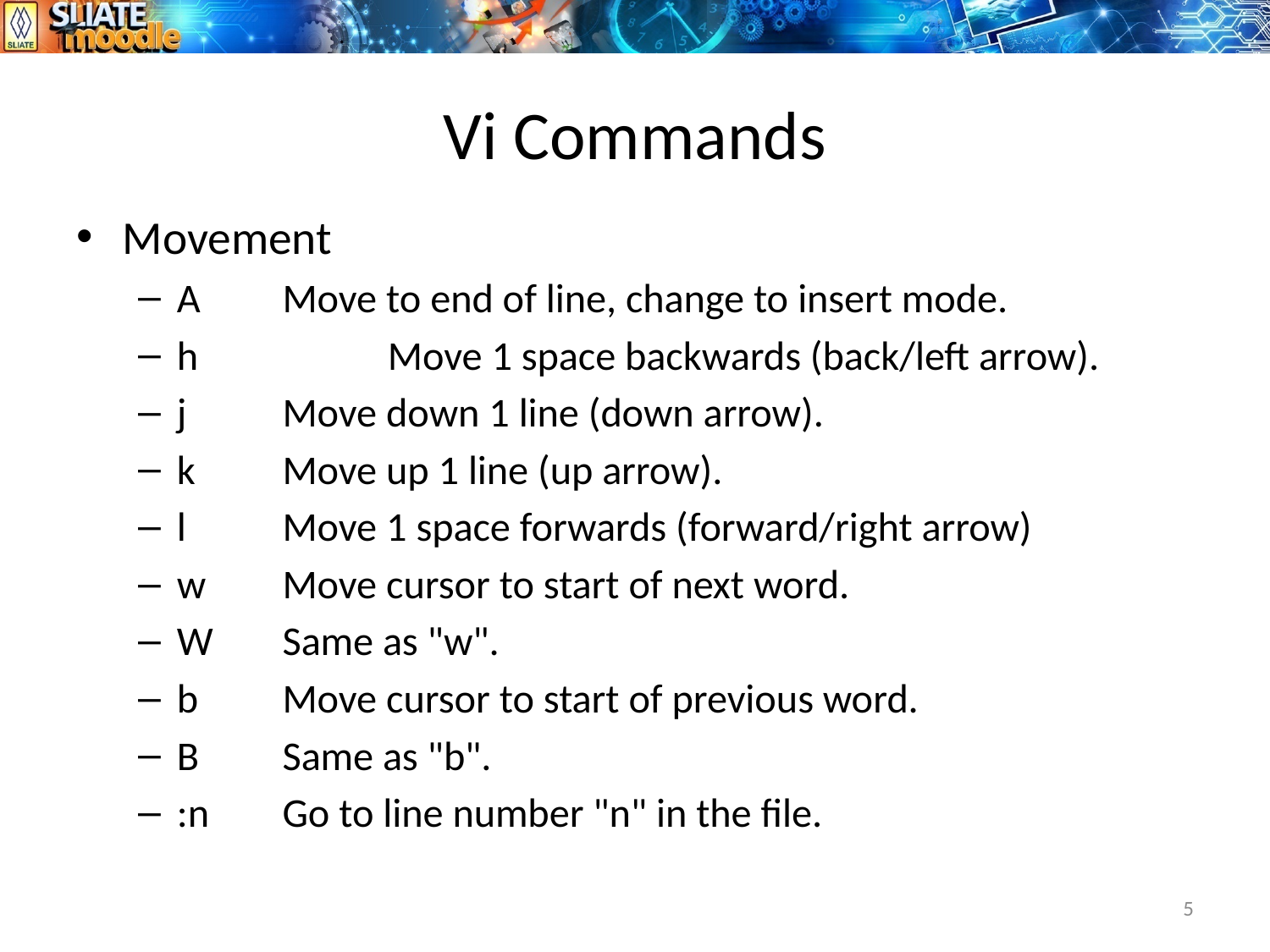

# Vi Commands
Movement
A	Move to end of line, change to insert mode.
h	 	Move 1 space backwards (back/left arrow).
j 		Move down 1 line (down arrow).
k 	Move up 1 line (up arrow).
l 		Move 1 space forwards (forward/right arrow)
w 	Move cursor to start of next word.
W 	Same as "w".
b 	Move cursor to start of previous word.
B 	Same as "b".
:n 	Go to line number "n" in the file.

5